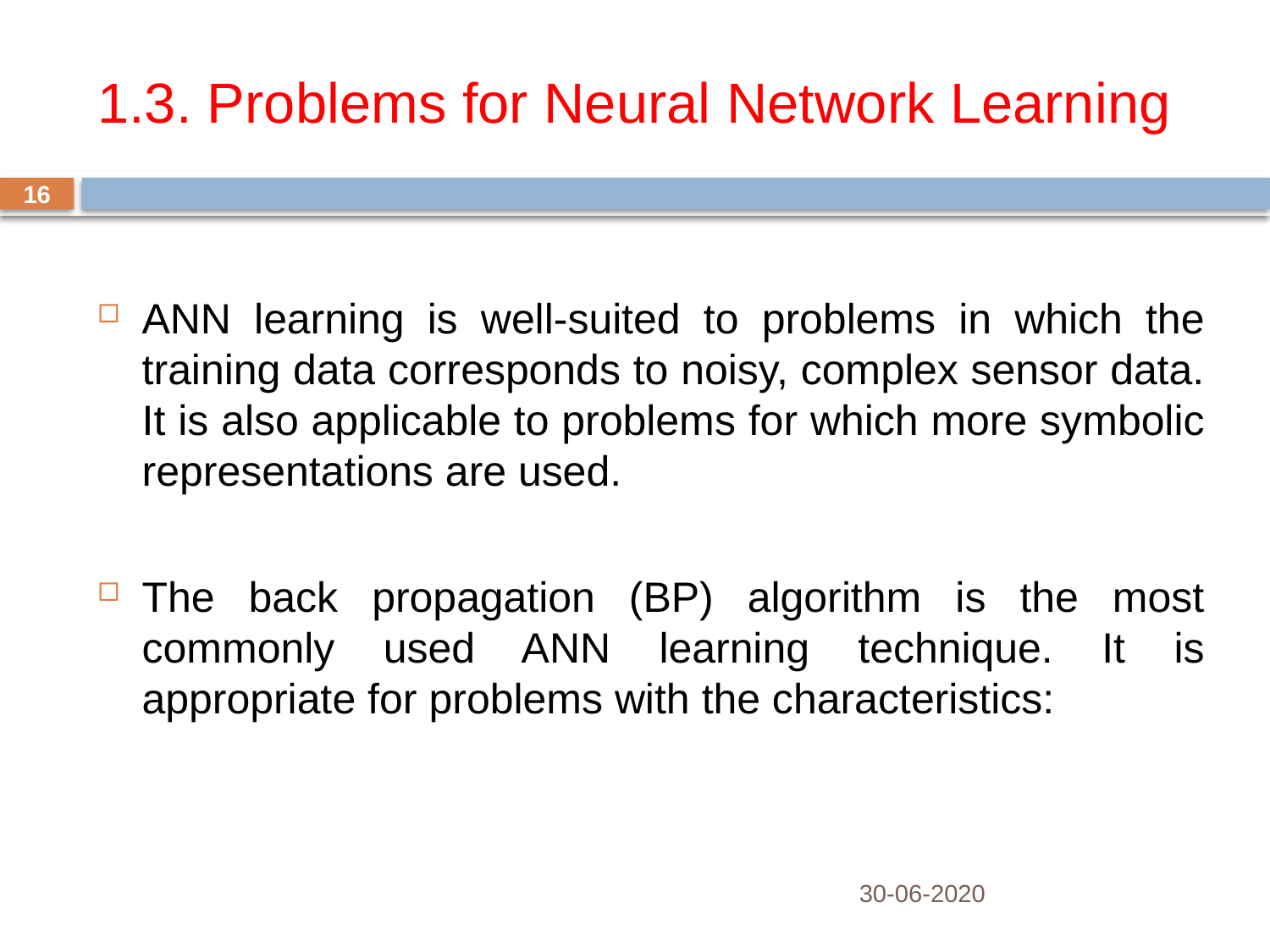

# 1.3. Problems for Neural Network Learning
16

ANN learning is well-suited to problems in which the training data corresponds to noisy, complex sensor data. It is also applicable to problems for which more symbolic representations are used.

The back propagation (BP) algorithm is the most commonly used ANN learning technique. It is appropriate for problems with the characteristics:

30-06-2020